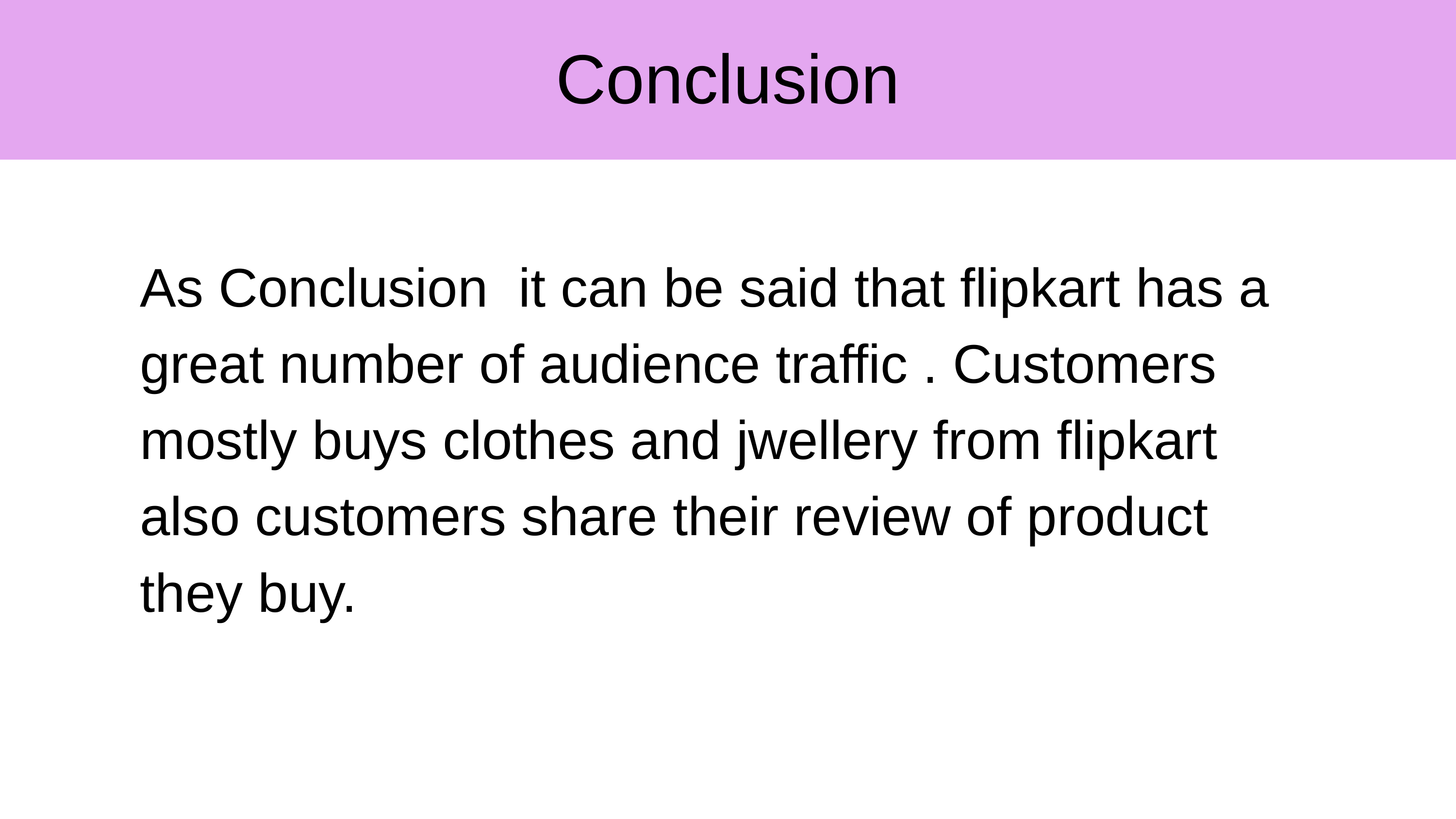

Conclusion
As Conclusion  it can be said that flipkart has a great number of audience traffic . Customers mostly buys clothes and jwellery from flipkart also customers share their review of product they buy.